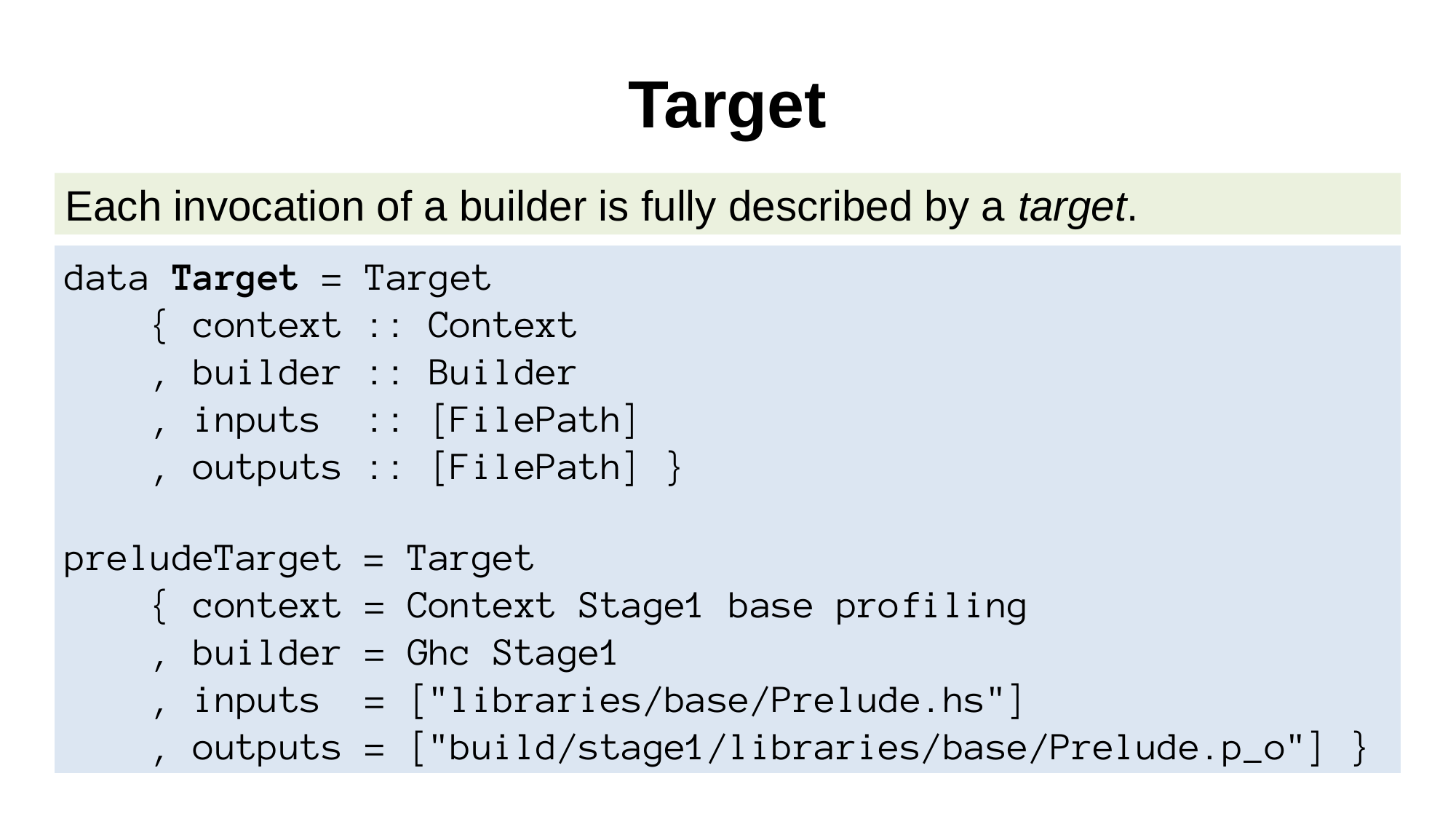

# Target
Each invocation of a builder is fully described by a target.
data Target = Target
    { context :: Context
    , builder :: Builder
    , inputs  :: [FilePath]
    , outputs :: [FilePath] }

preludeTarget = Target
    { context = Context Stage1 base profiling
    , builder = Ghc Stage1
    , inputs  = ["libraries/base/Prelude.hs"]
    , outputs = ["build/stage1/libraries/base/Prelude.p_o"] }